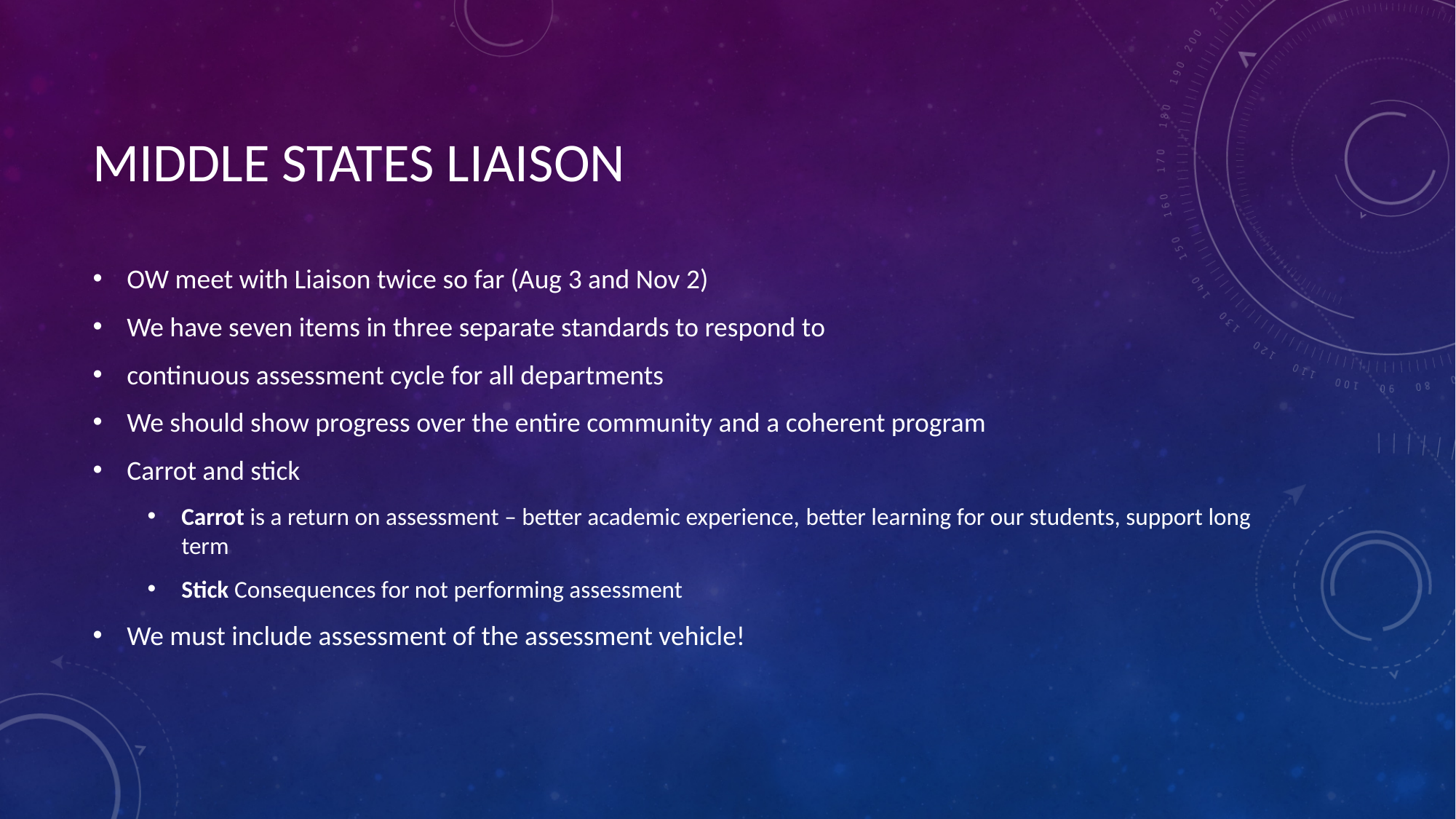

# Middle States Liaison
OW meet with Liaison twice so far (Aug 3 and Nov 2)
We have seven items in three separate standards to respond to
continuous assessment cycle for all departments
We should show progress over the entire community and a coherent program
Carrot and stick
Carrot is a return on assessment – better academic experience, better learning for our students, support long term
Stick Consequences for not performing assessment
We must include assessment of the assessment vehicle!